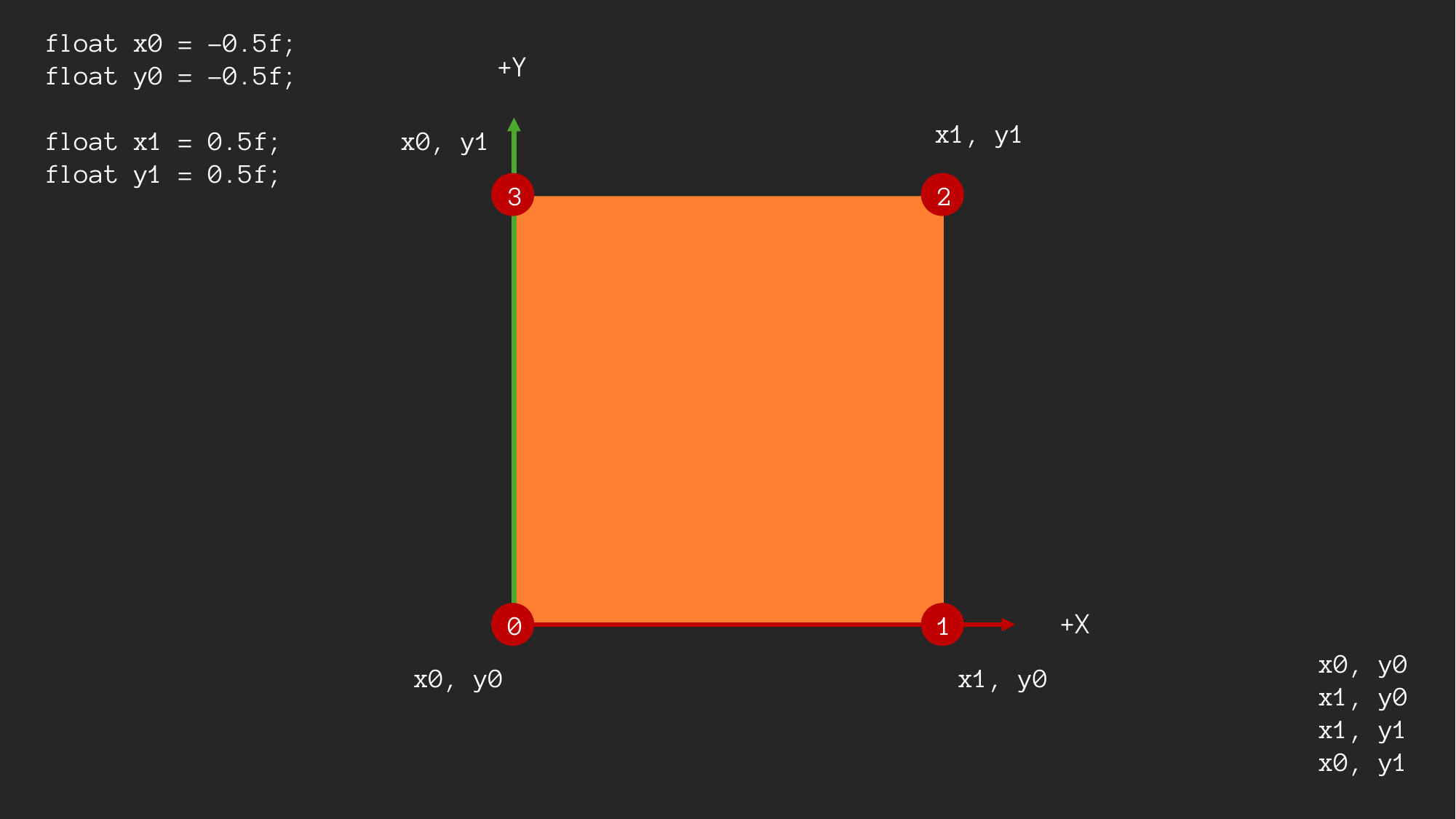

float x0 = -0.5f;
float y0 = -0.5f;

float x1 = 0.5f;
float y1 = 0.5f;
+Y
+X
x1, y1
x0, y1
3
2

0
1
x0, y0
x1, y0
x1, y1
x0, y1
x0, y0
x1, y0